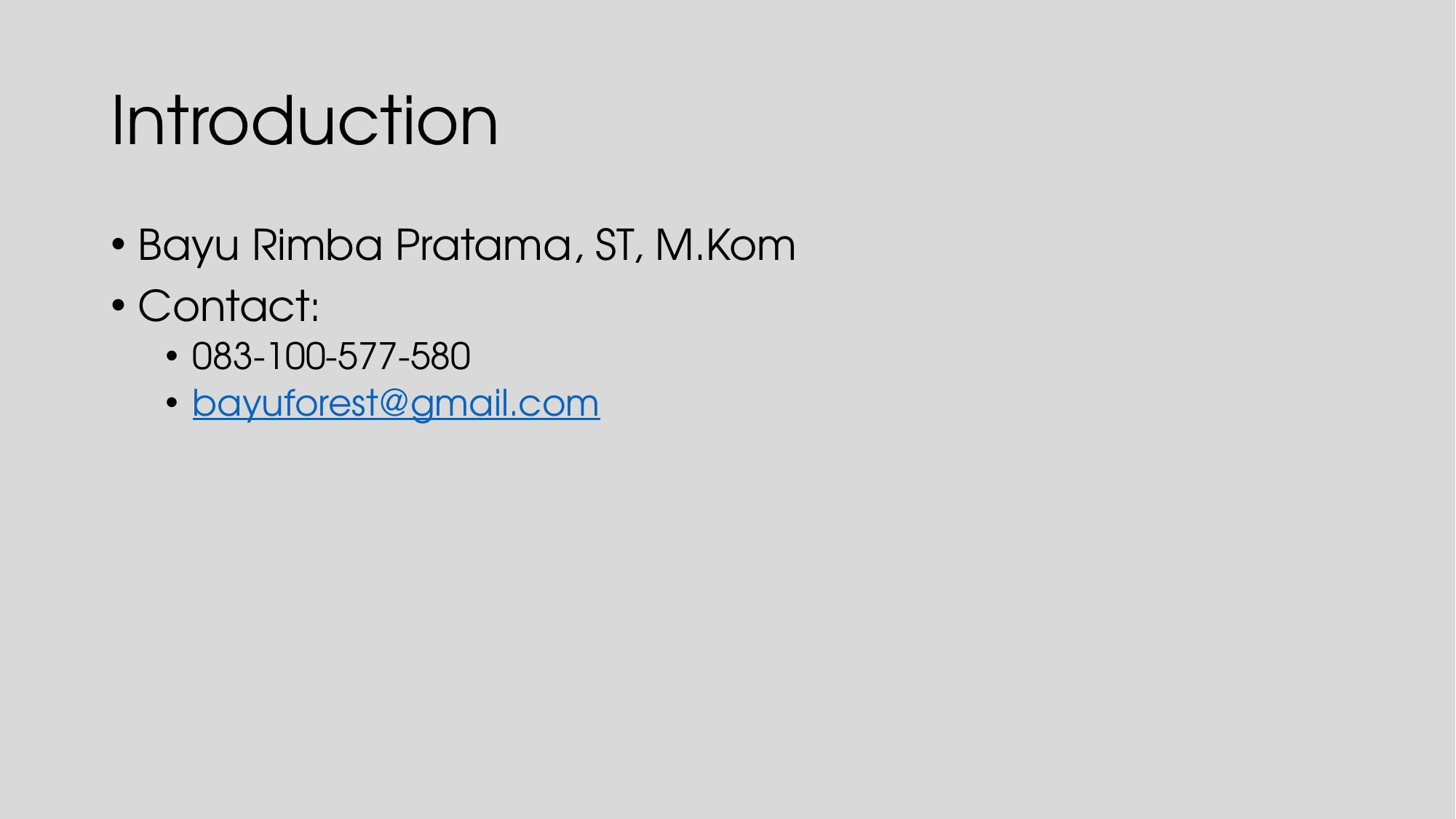

# Introduction
Bayu Rimba Pratama, ST, M.Kom
Contact:
083-100-577-580
bayuforest@gmail.com